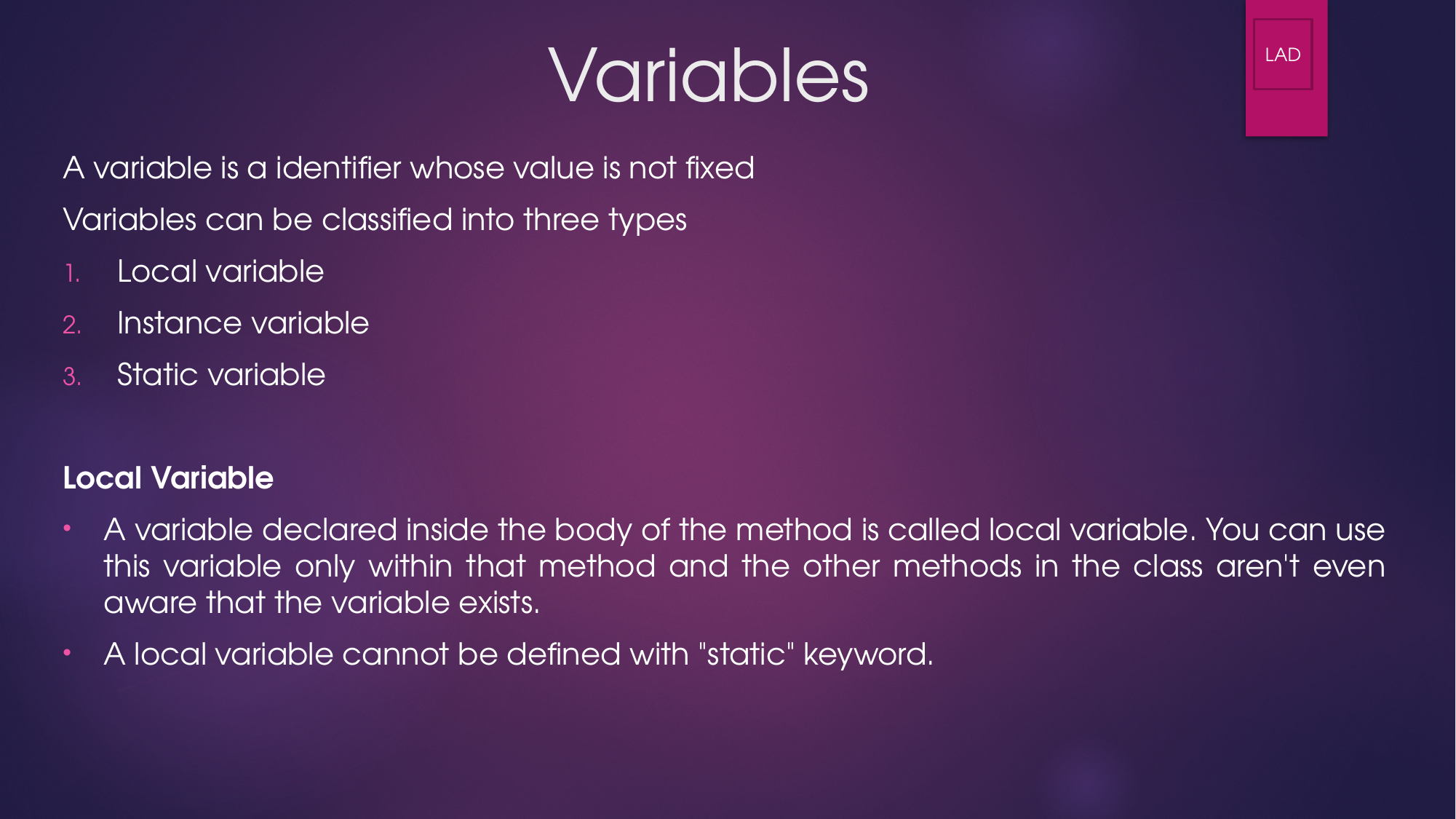

# Variables
LAD
A variable is a identifier whose value is not fixed
Variables can be classified into three types
Local variable
Instance variable
Static variable

Local Variable
A variable declared inside the body of the method is called local variable. You can use this variable only within that method and the other methods in the class aren't even aware that the variable exists.
A local variable cannot be defined with "static" keyword.